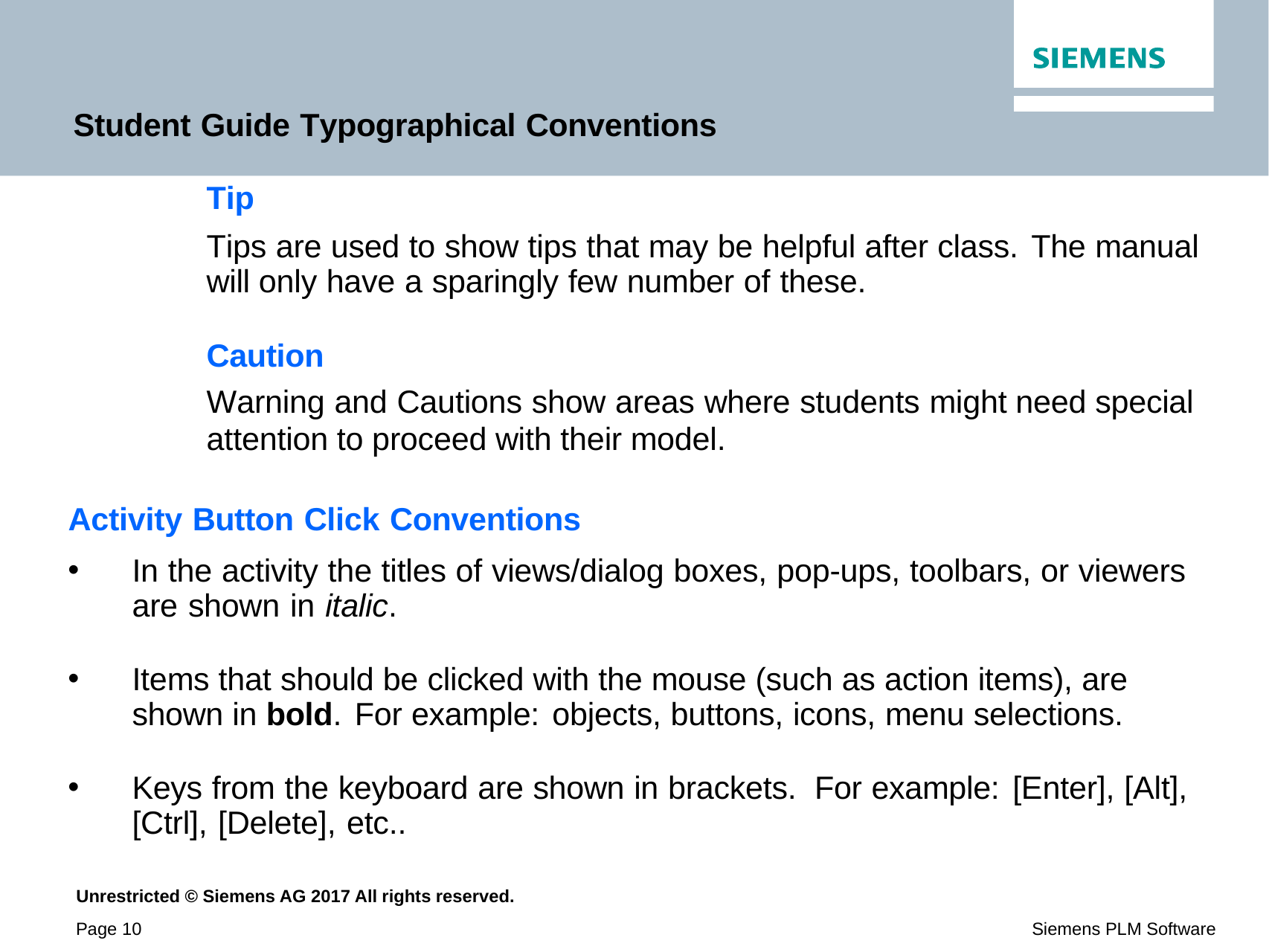

# Student Guide Typographical Conventions
Tip
Tips are used to show tips that may be helpful after class. The manual will only have a sparingly few number of these.

Caution
Warning and Cautions show areas where students might need special attention to proceed with their model.

Activity Button Click Conventions
In the activity the titles of views/dialog boxes, pop-ups, toolbars, or viewers are shown in italic.

Items that should be clicked with the mouse (such as action items), are shown in bold. For example: objects, buttons, icons, menu selections.

Keys from the keyboard are shown in brackets.  For example: [Enter], [Alt], [Ctrl], [Delete], etc..